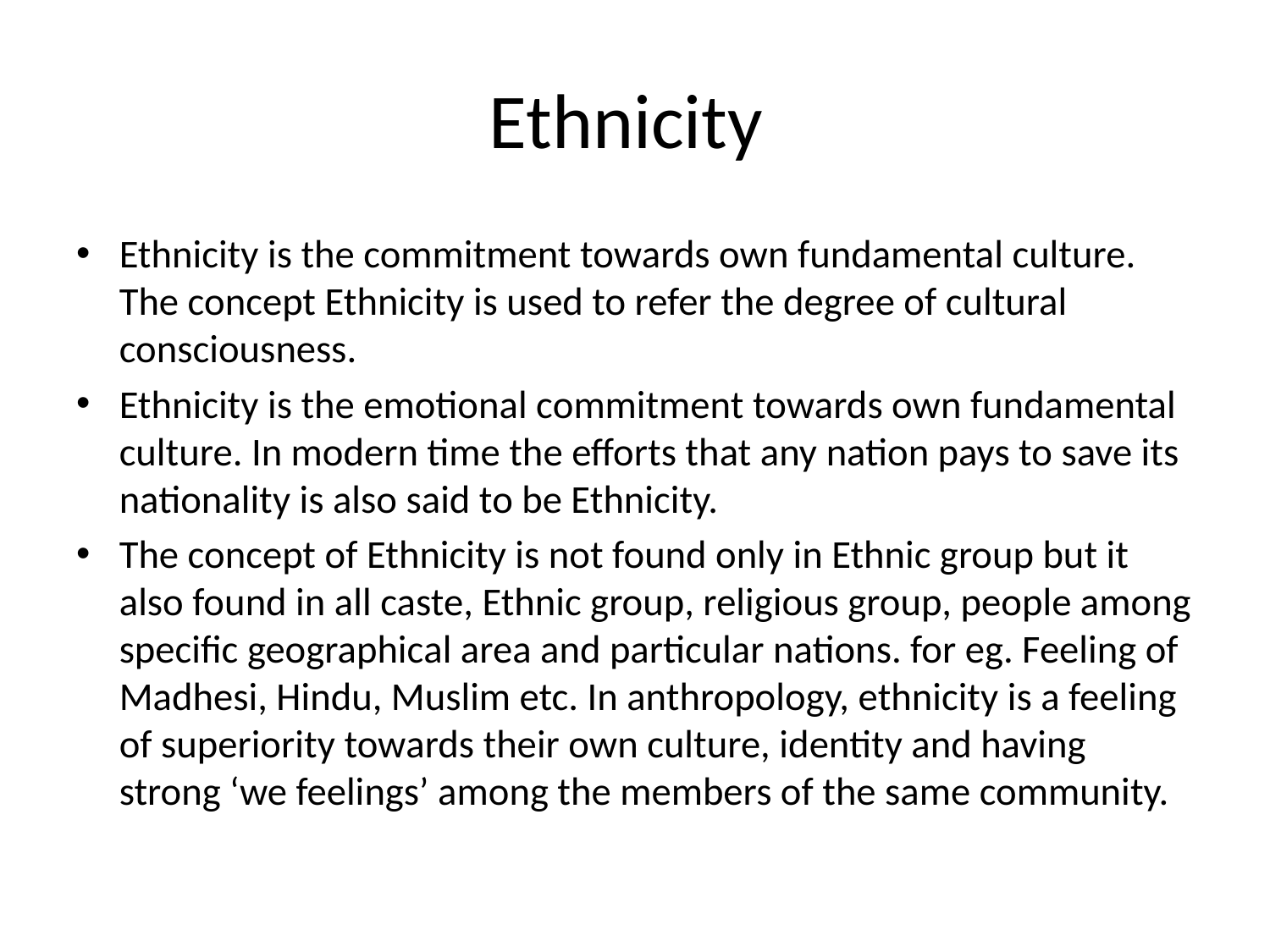

# Ethnicity
Ethnicity is the commitment towards own fundamental culture. The concept Ethnicity is used to refer the degree of cultural consciousness.
Ethnicity is the emotional commitment towards own fundamental culture. In modern time the efforts that any nation pays to save its nationality is also said to be Ethnicity.
The concept of Ethnicity is not found only in Ethnic group but it also found in all caste, Ethnic group, religious group, people among specific geographical area and particular nations. for eg. Feeling of Madhesi, Hindu, Muslim etc. In anthropology, ethnicity is a feeling of superiority towards their own culture, identity and having strong ‘we feelings’ among the members of the same community.